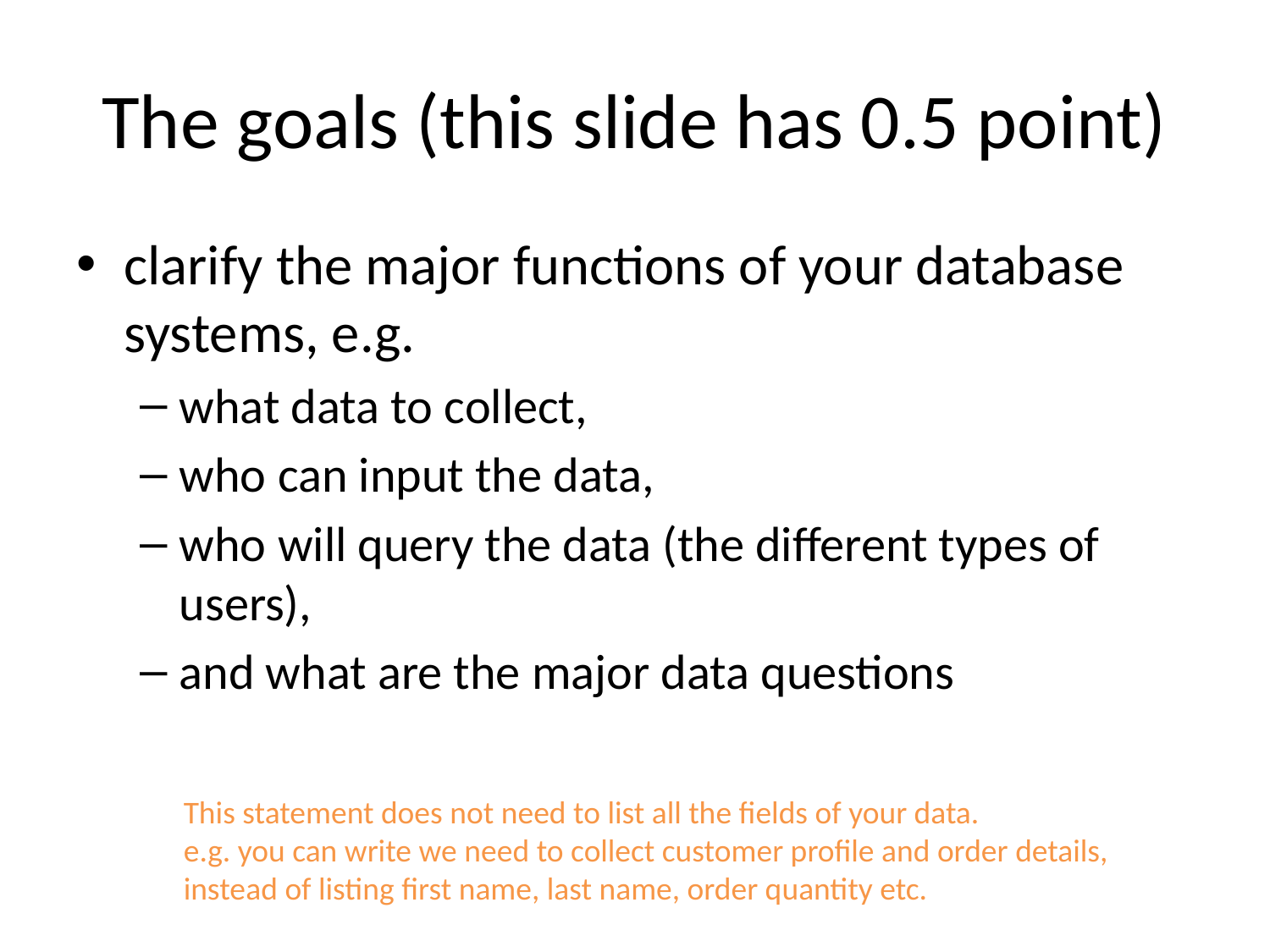

# The goals (this slide has 0.5 point)
clarify the major functions of your database systems, e.g.
what data to collect,
who can input the data,
who will query the data (the different types of users),
and what are the major data questions
This statement does not need to list all the fields of your data.
e.g. you can write we need to collect customer profile and order details, instead of listing first name, last name, order quantity etc.